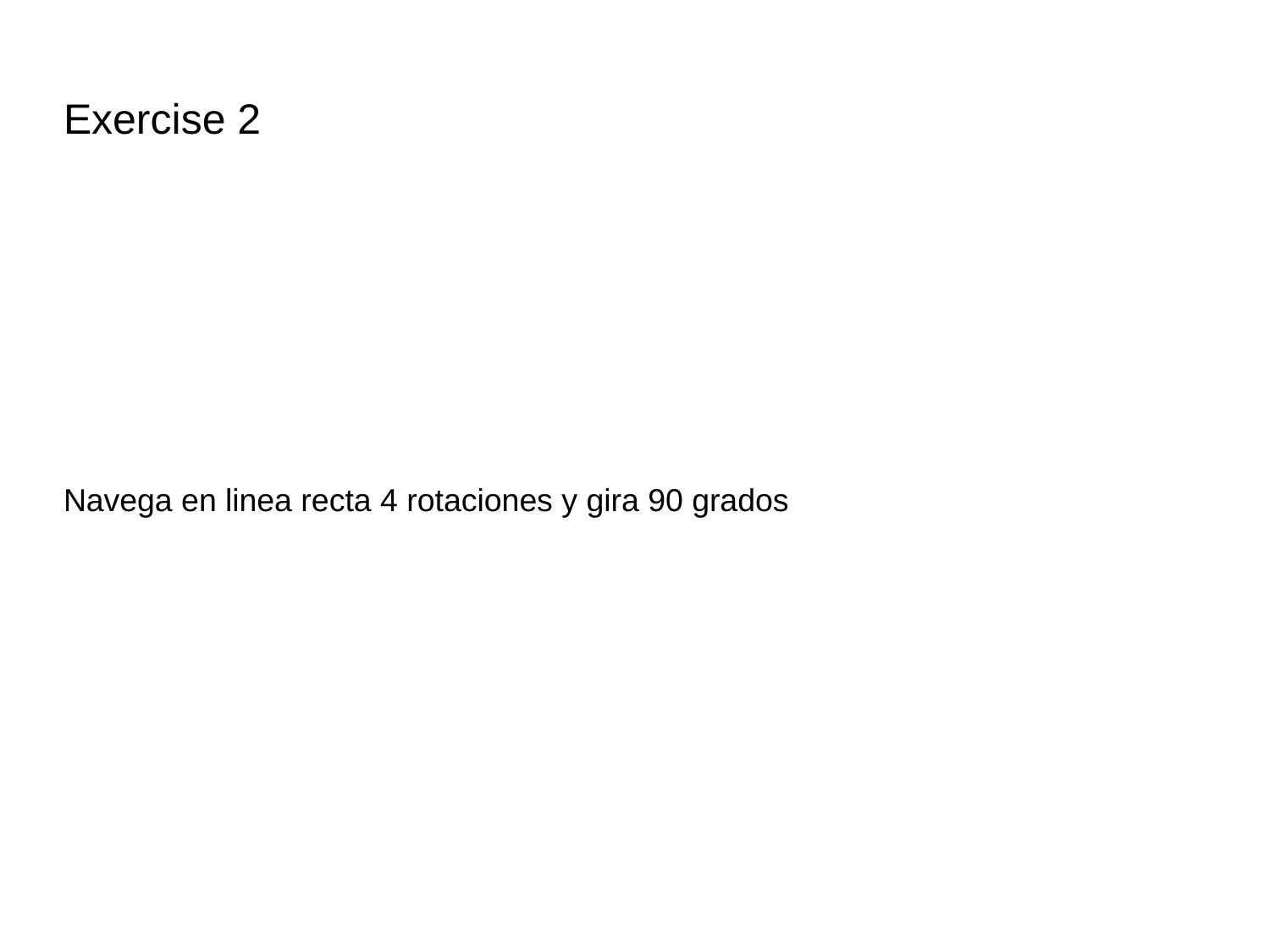

# Navega en linea recta 4 rotaciones y gira 90 grados
Exercise 2